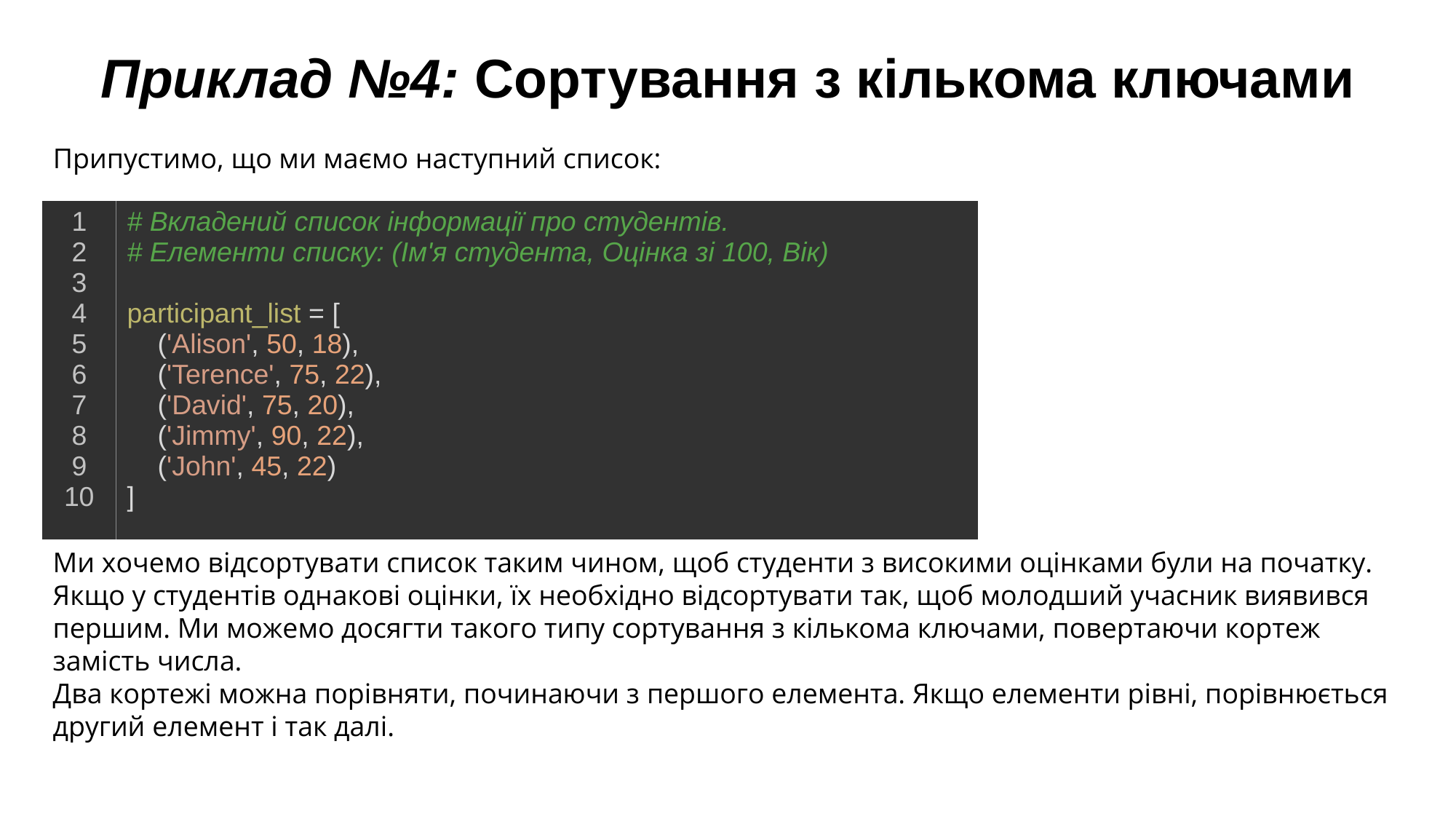

Приклад №4: Сортування з кількома ключами
Припустимо, що ми маємо наступний список:

| 1 2 3 4 5 6 7 8 9 10 | # Вкладений список інформації про студентів. # Елементи списку: (Ім'я студента, Оцінка зі 100, Вік)   participant\_list = [     ('Alison', 50, 18),     ('Terence', 75, 22),     ('David', 75, 20),     ('Jimmy', 90, 22),     ('John', 45, 22) ] |
| --- | --- |
Ми хочемо відсортувати список таким чином, щоб студенти з високими оцінками були на початку. Якщо у студентів однакові оцінки, їх необхідно відсортувати так, щоб молодший учасник виявився першим. Ми можемо досягти такого типу сортування з кількома ключами, повертаючи кортеж замість числа.
Два кортежі можна порівняти, починаючи з першого елемента. Якщо елементи рівні, порівнюється другий елемент і так далі.